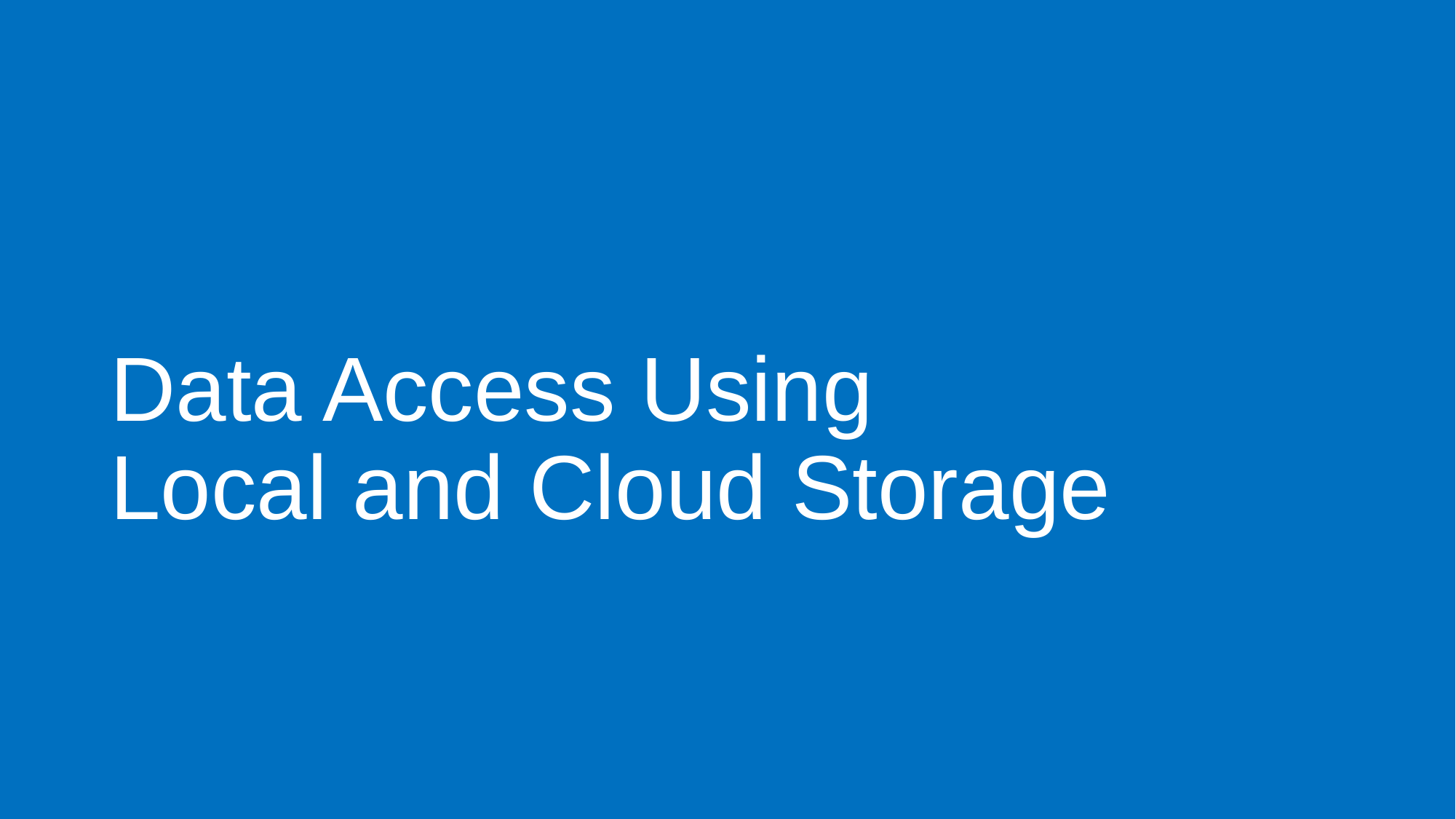

# Data Access Using Local and Cloud Storage